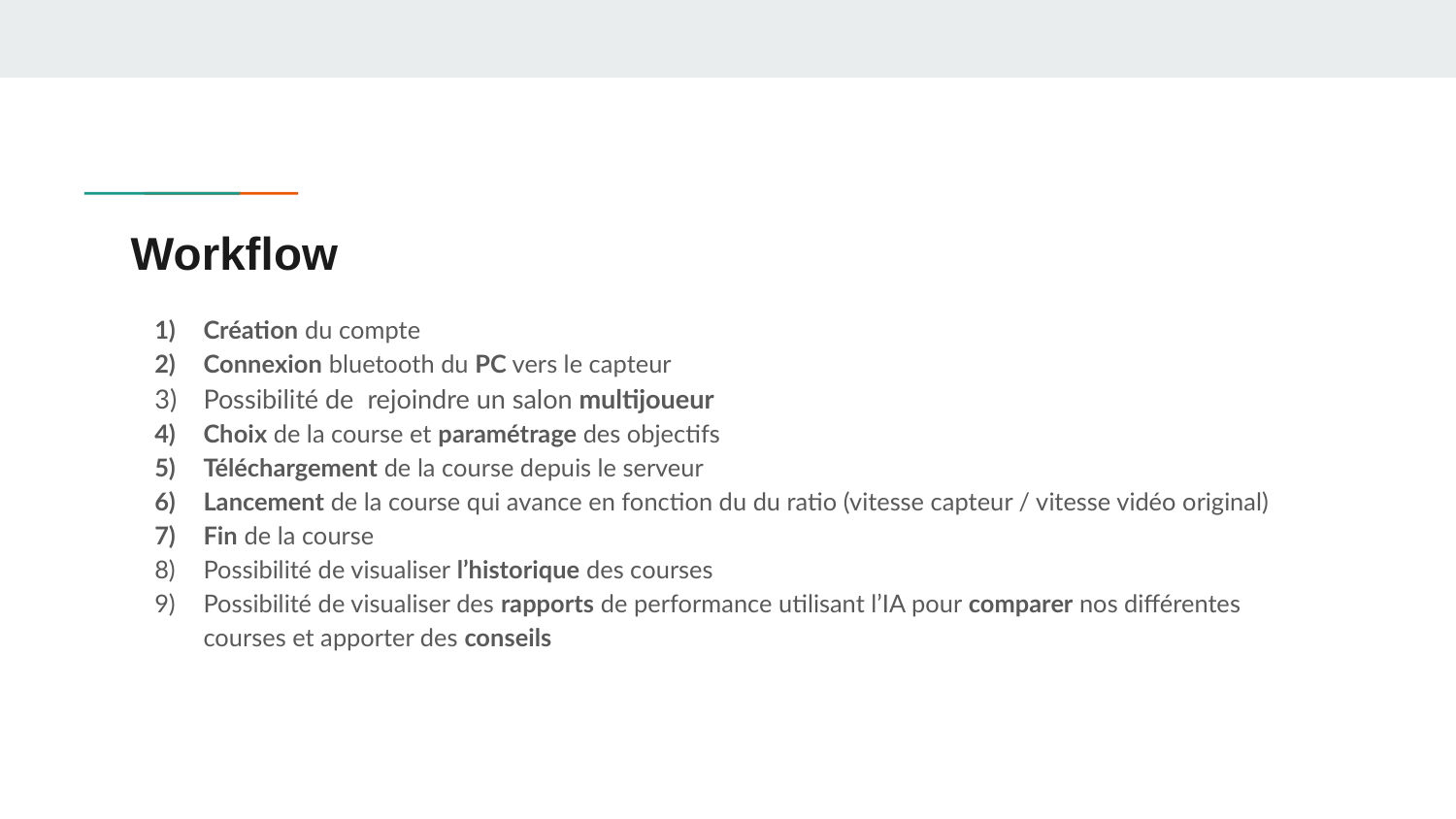

# Workflow
Création du compte
Connexion bluetooth du PC vers le capteur
Possibilité de  rejoindre un salon multijoueur
Choix de la course et paramétrage des objectifs
Téléchargement de la course depuis le serveur
Lancement de la course qui avance en fonction du du ratio (vitesse capteur / vitesse vidéo original)
Fin de la course
Possibilité de visualiser l’historique des courses
Possibilité de visualiser des rapports de performance utilisant l’IA pour comparer nos différentes courses et apporter des conseils